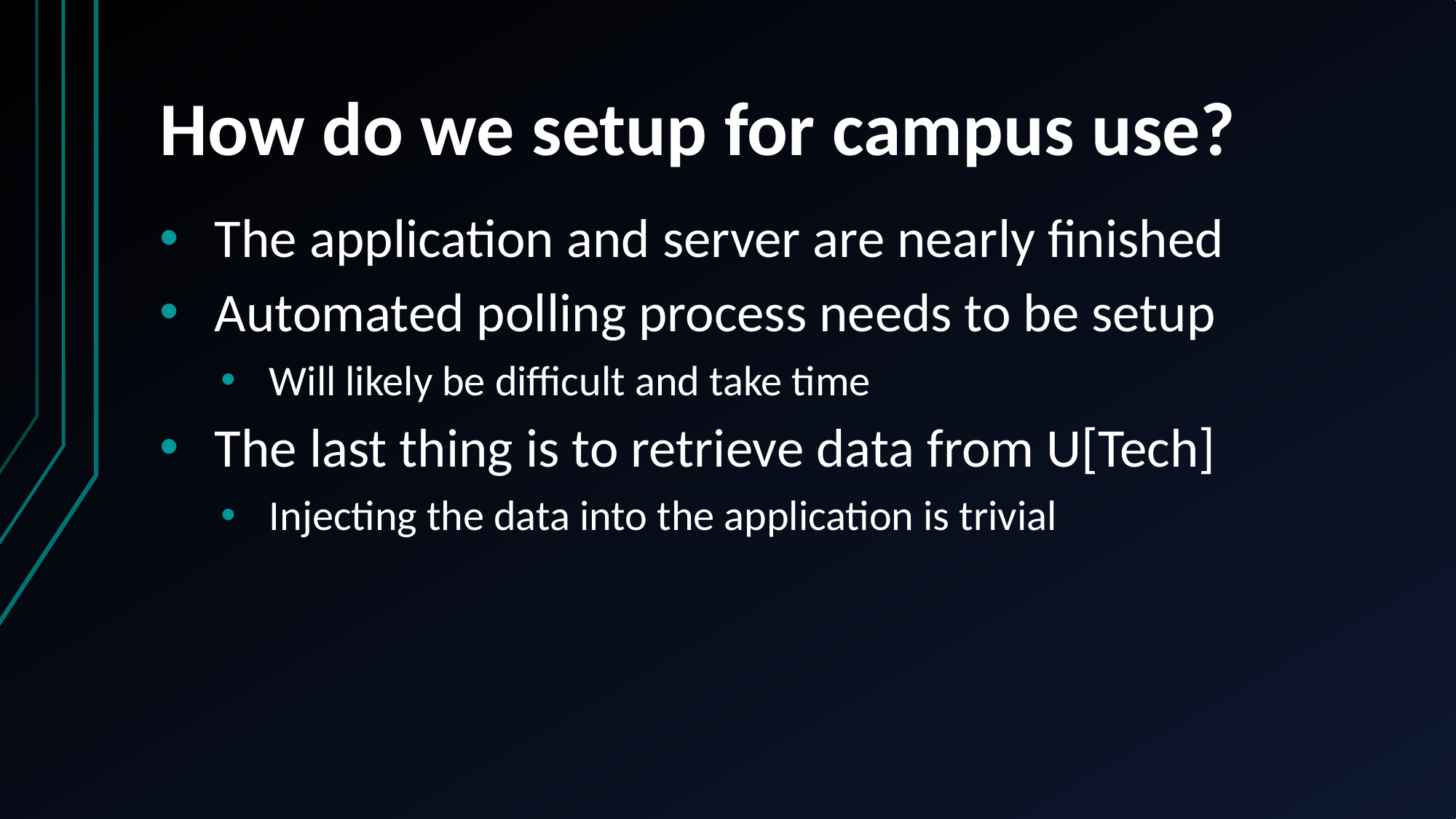

# How do we setup for campus use?
The application and server are nearly finished
Automated polling process needs to be setup
Will likely be difficult and take time
The last thing is to retrieve data from U[Tech]
Injecting the data into the application is trivial